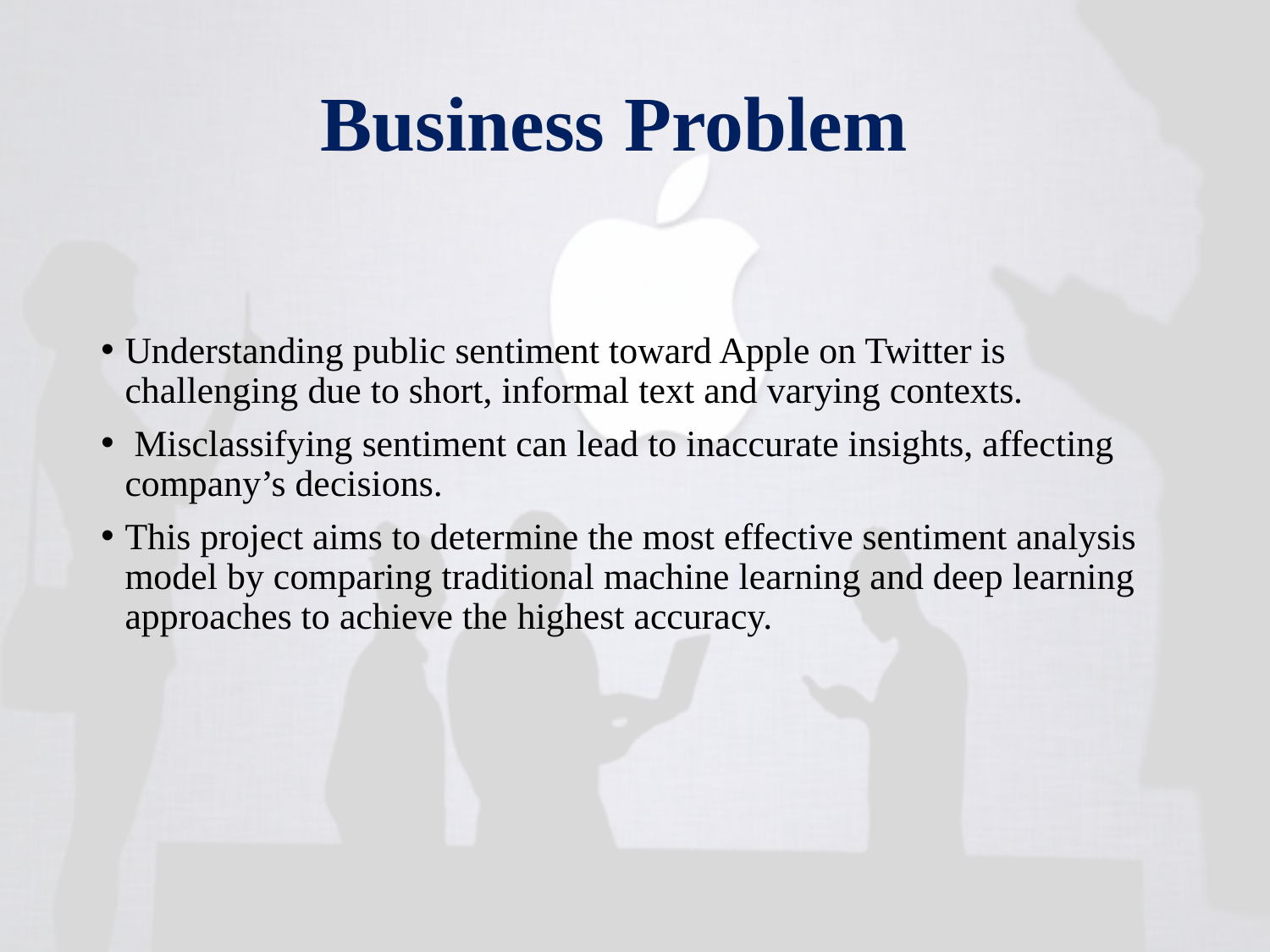

# Business Problem

Understanding public sentiment toward Apple on Twitter is challenging due to short, informal text and varying contexts.
 Misclassifying sentiment can lead to inaccurate insights, affecting company’s decisions.
This project aims to determine the most effective sentiment analysis model by comparing traditional machine learning and deep learning approaches to achieve the highest accuracy.